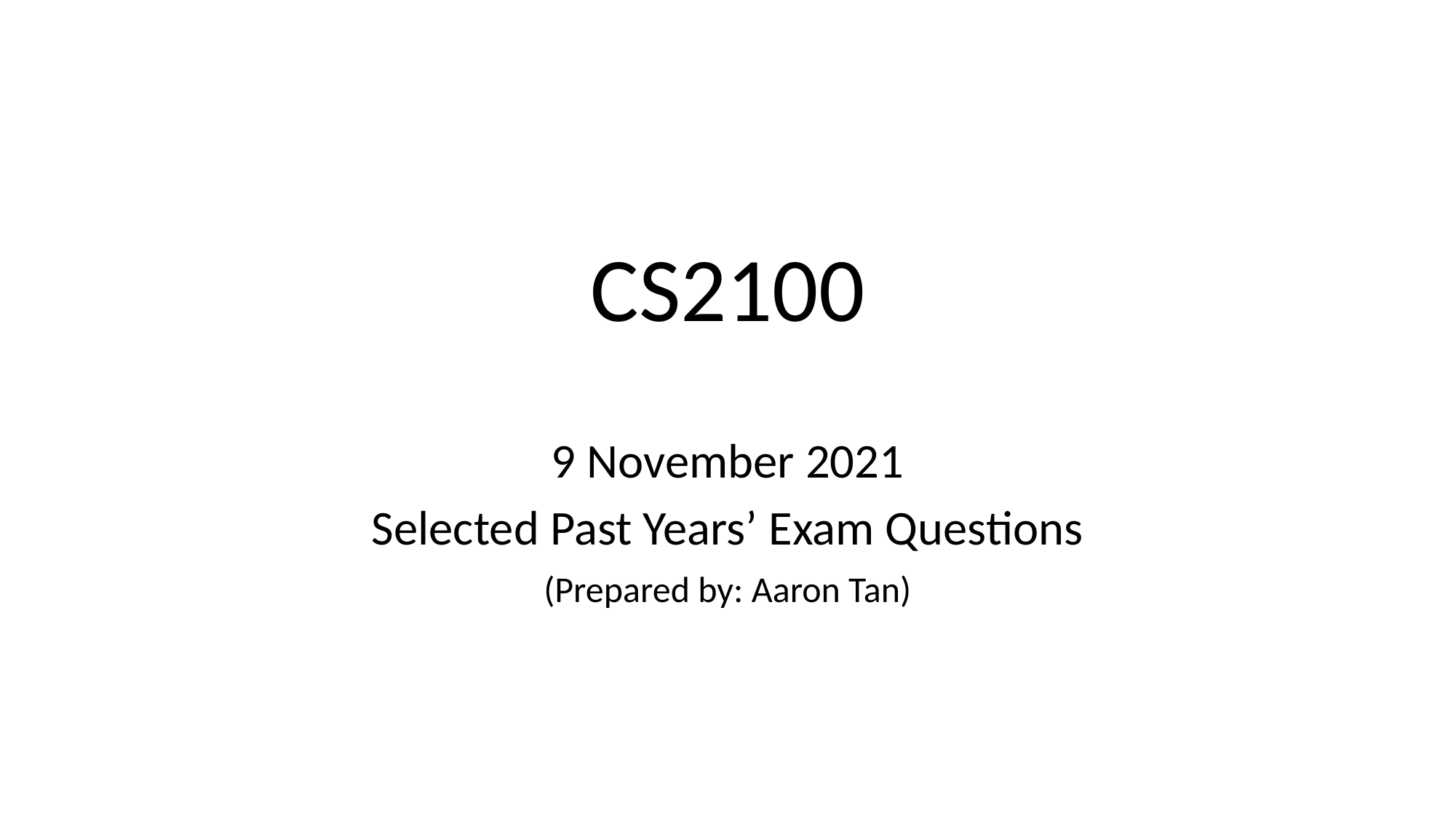

# CS2100
9 November 2021
Selected Past Years’ Exam Questions
(Prepared by: Aaron Tan)